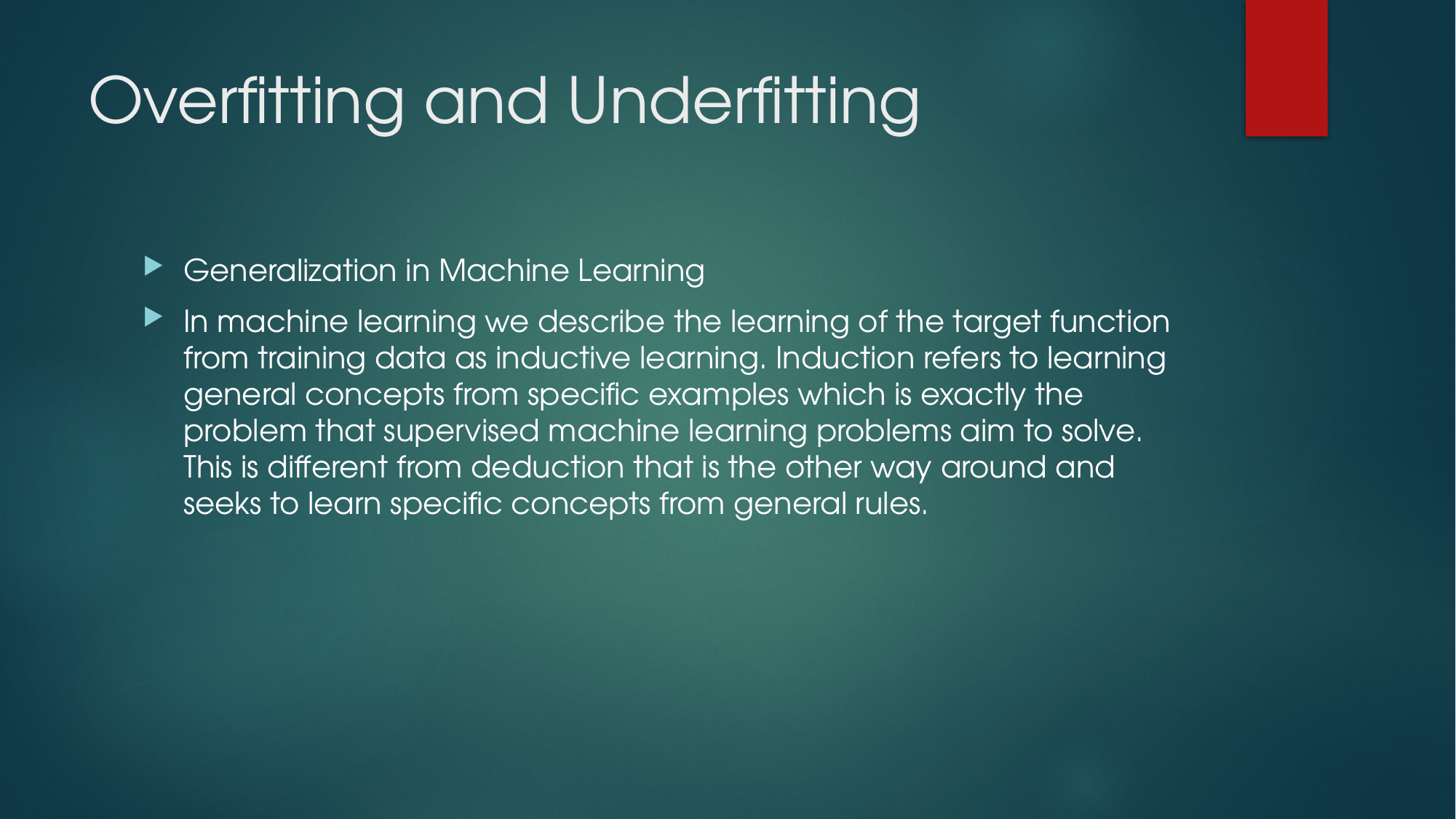

# Overﬁtting and Underﬁtting
Generalization in Machine Learning
In machine learning we describe the learning of the target function from training data as inductive learning. Induction refers to learning general concepts from speciﬁc examples which is exactly the problem that supervised machine learning problems aim to solve. This is diﬀerent from deduction that is the other way around and seeks to learn speciﬁc concepts from general rules.